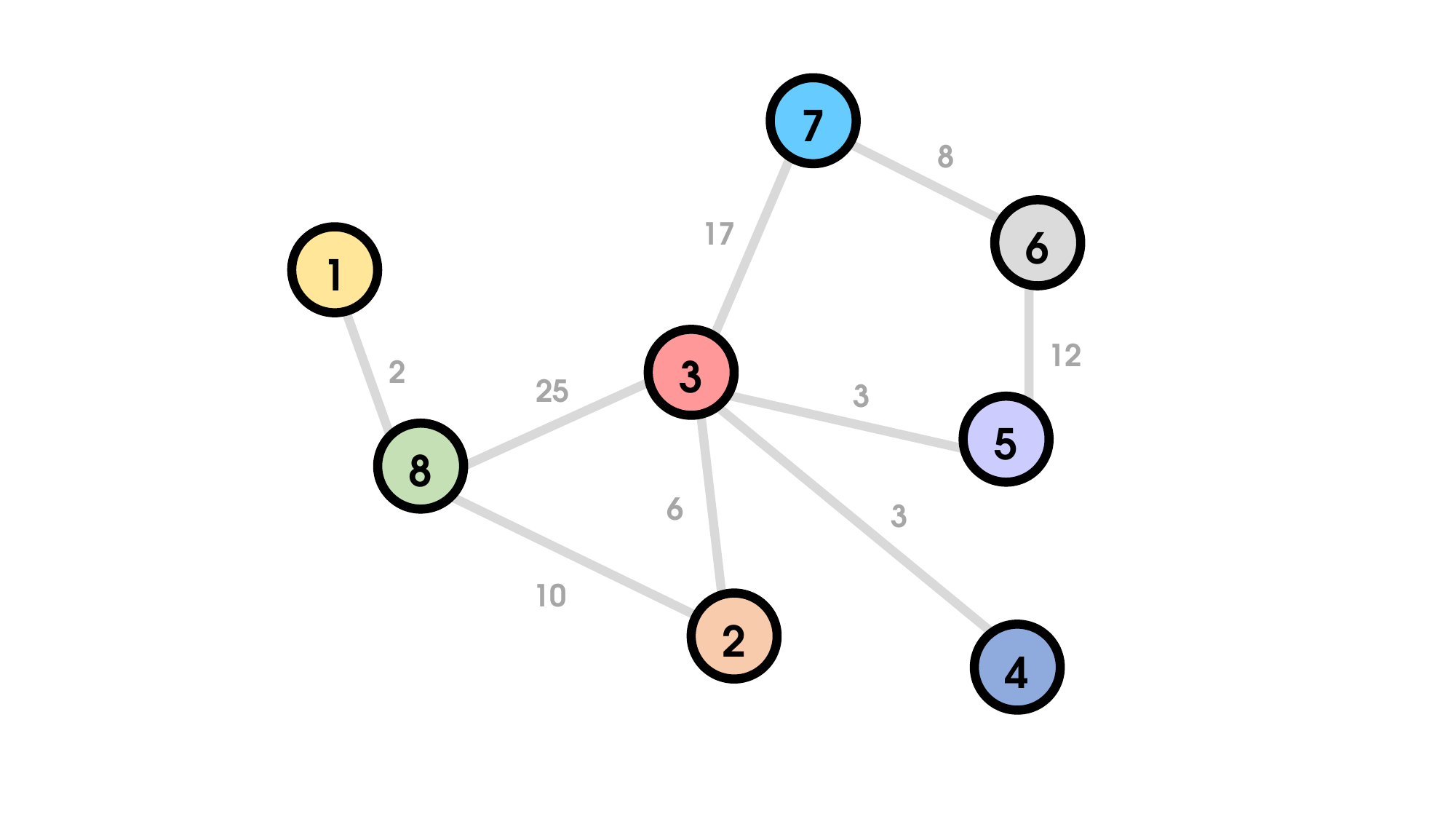

7
8

17
6

1

12
3
2
25
3

5

8
6
3
10

2

4